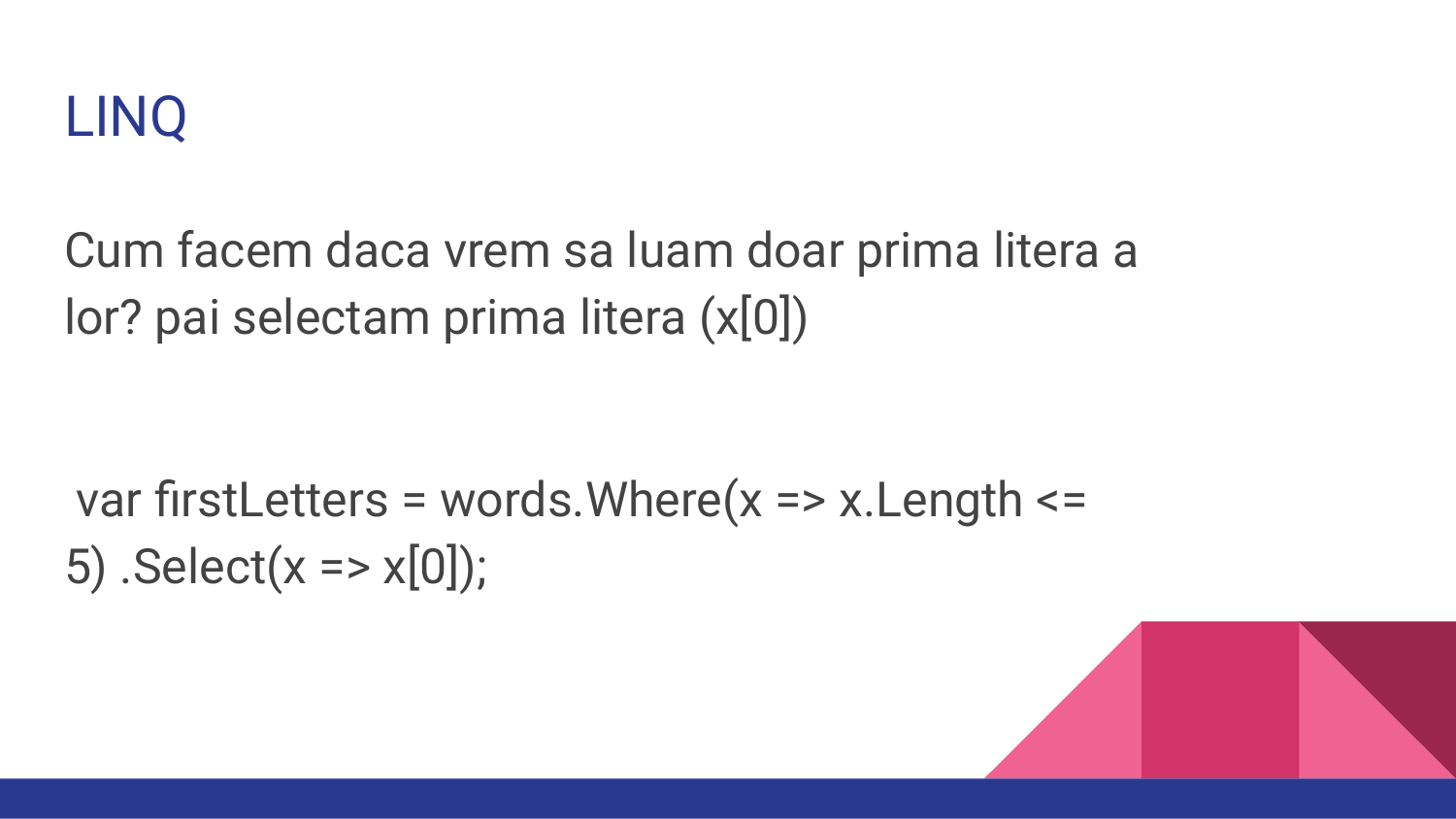

# LINQ
Cum facem daca vrem sa luam doar prima litera a lor? pai selectam prima litera (x[0])

 var firstLetters = words.Where(x => x.Length <= 5) .Select(x => x[0]);